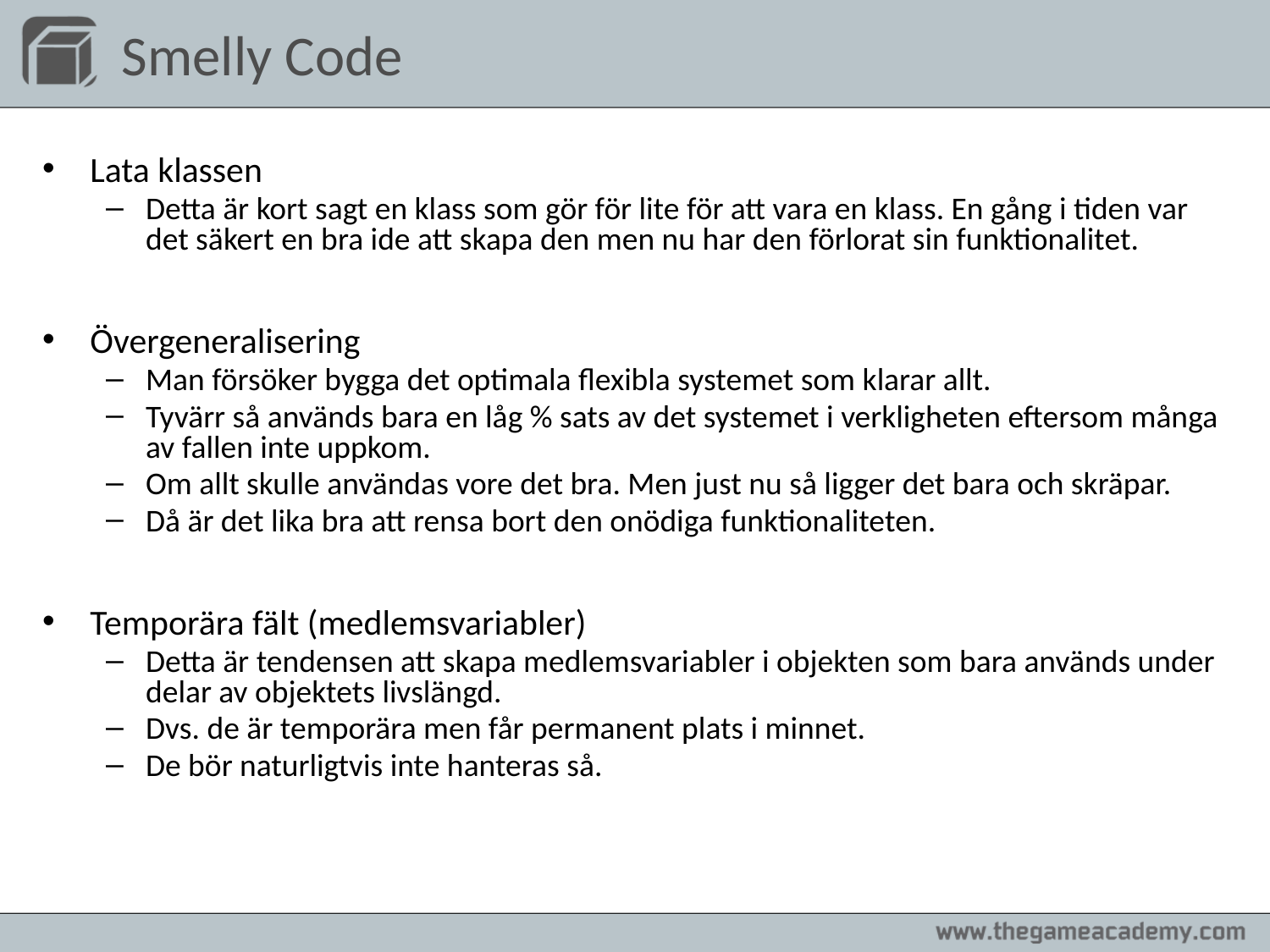

# Smelly Code
Lata klassen
Detta är kort sagt en klass som gör för lite för att vara en klass. En gång i tiden var det säkert en bra ide att skapa den men nu har den förlorat sin funktionalitet.

Övergeneralisering
Man försöker bygga det optimala flexibla systemet som klarar allt.
Tyvärr så används bara en låg % sats av det systemet i verkligheten eftersom många av fallen inte uppkom.
Om allt skulle användas vore det bra. Men just nu så ligger det bara och skräpar.
Då är det lika bra att rensa bort den onödiga funktionaliteten.

Temporära fält (medlemsvariabler)
Detta är tendensen att skapa medlemsvariabler i objekten som bara används under delar av objektets livslängd.
Dvs. de är temporära men får permanent plats i minnet.
De bör naturligtvis inte hanteras så.